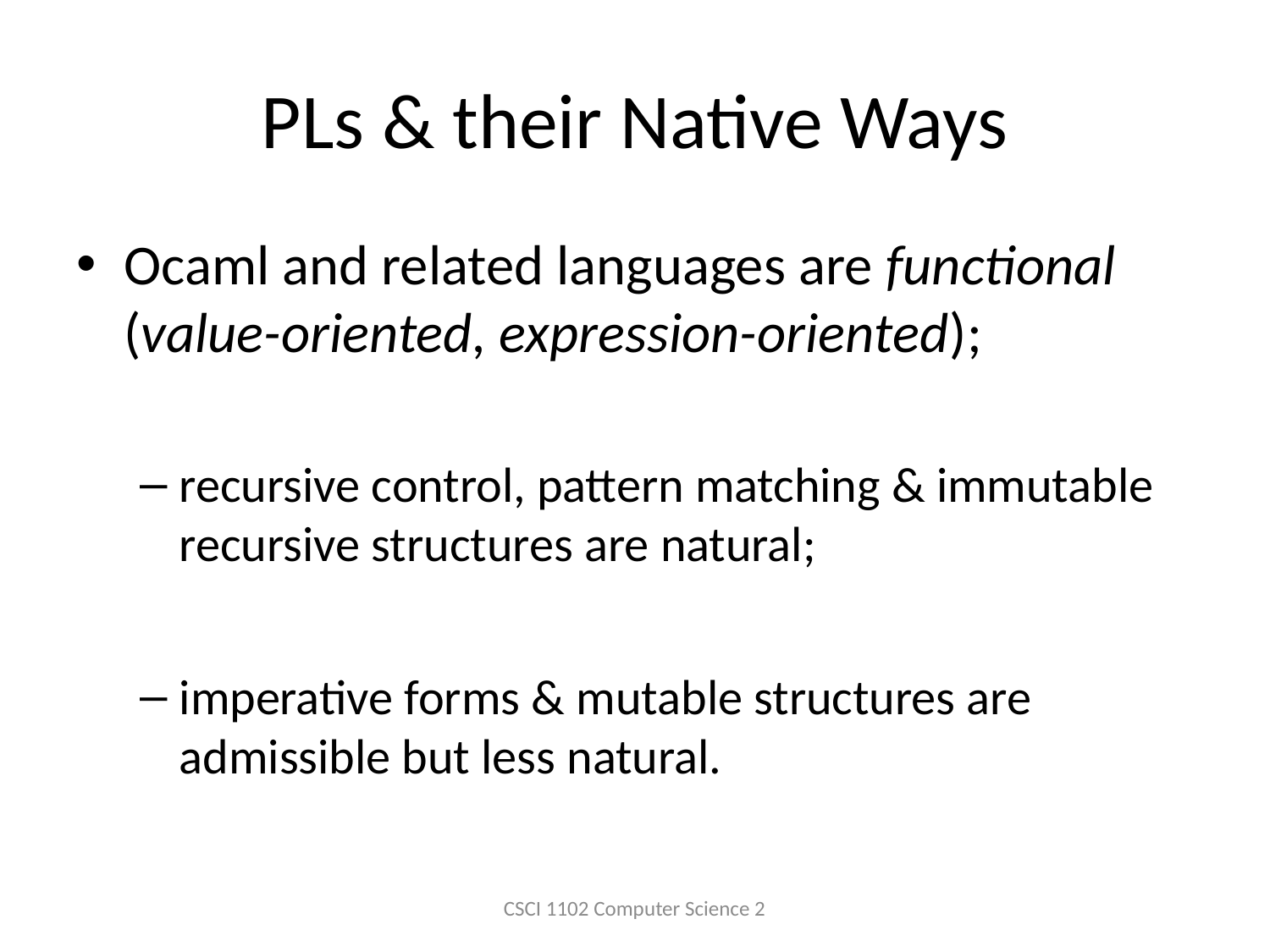

# PLs & their Native Ways
Ocaml and related languages are functional (value-oriented, expression-oriented);

recursive control, pattern matching & immutable recursive structures are natural;

imperative forms & mutable structures are admissible but less natural.

CSCI 1102 Computer Science 2